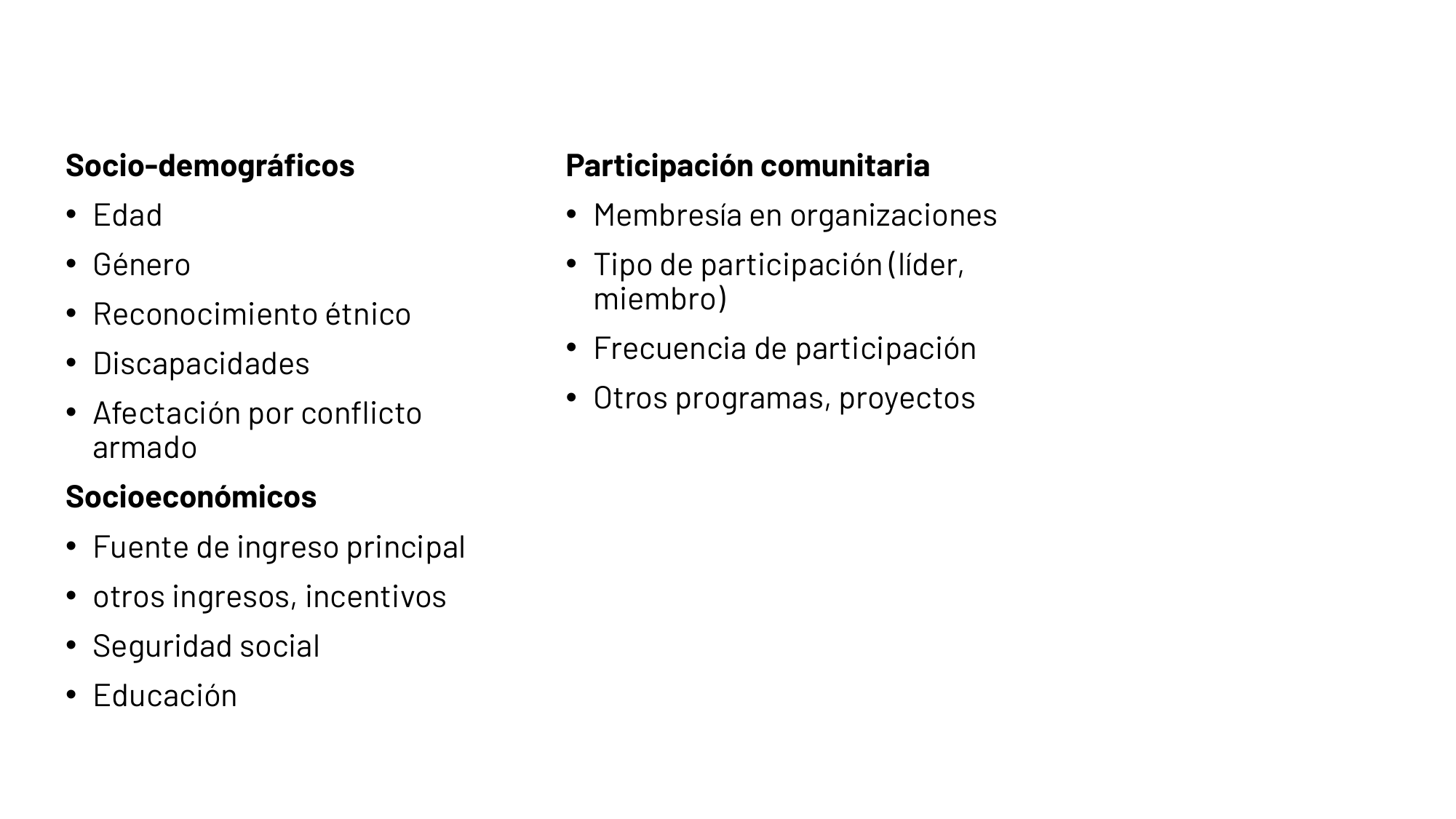

Socio-demográficos
Edad
Género
Reconocimiento étnico
Discapacidades
Afectación por conflicto armado
Socioeconómicos
Fuente de ingreso principal
otros ingresos, incentivos
Seguridad social
Educación
Participación comunitaria
Membresía en organizaciones
Tipo de participación (líder, miembro)
Frecuencia de participación
Otros programas, proyectos